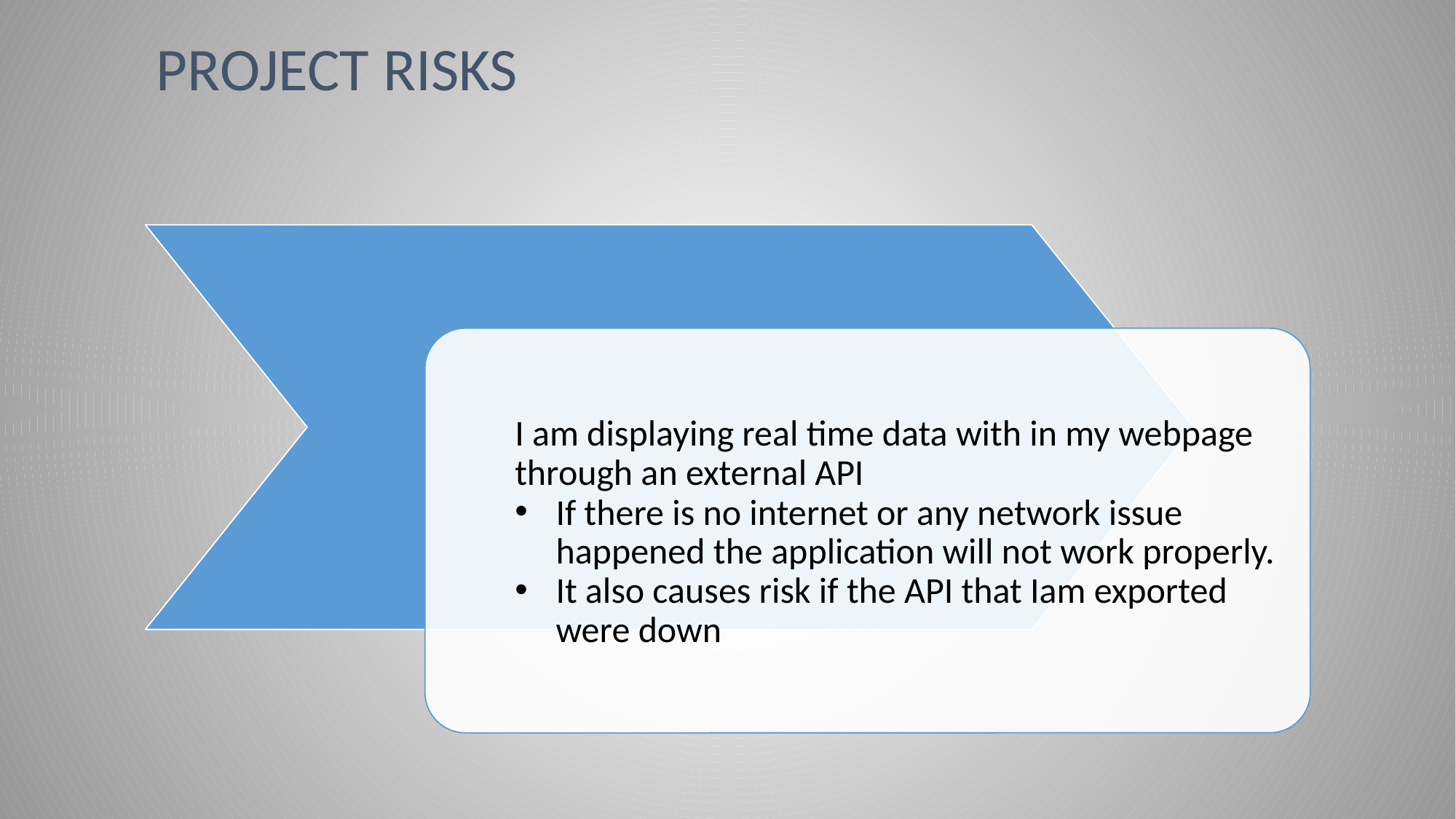

Project Risks

I am displaying real time data with in my webpage through an external API
If there is no internet or any network issue happened the application will not work properly.
It also causes risk if the API that Iam exported were down